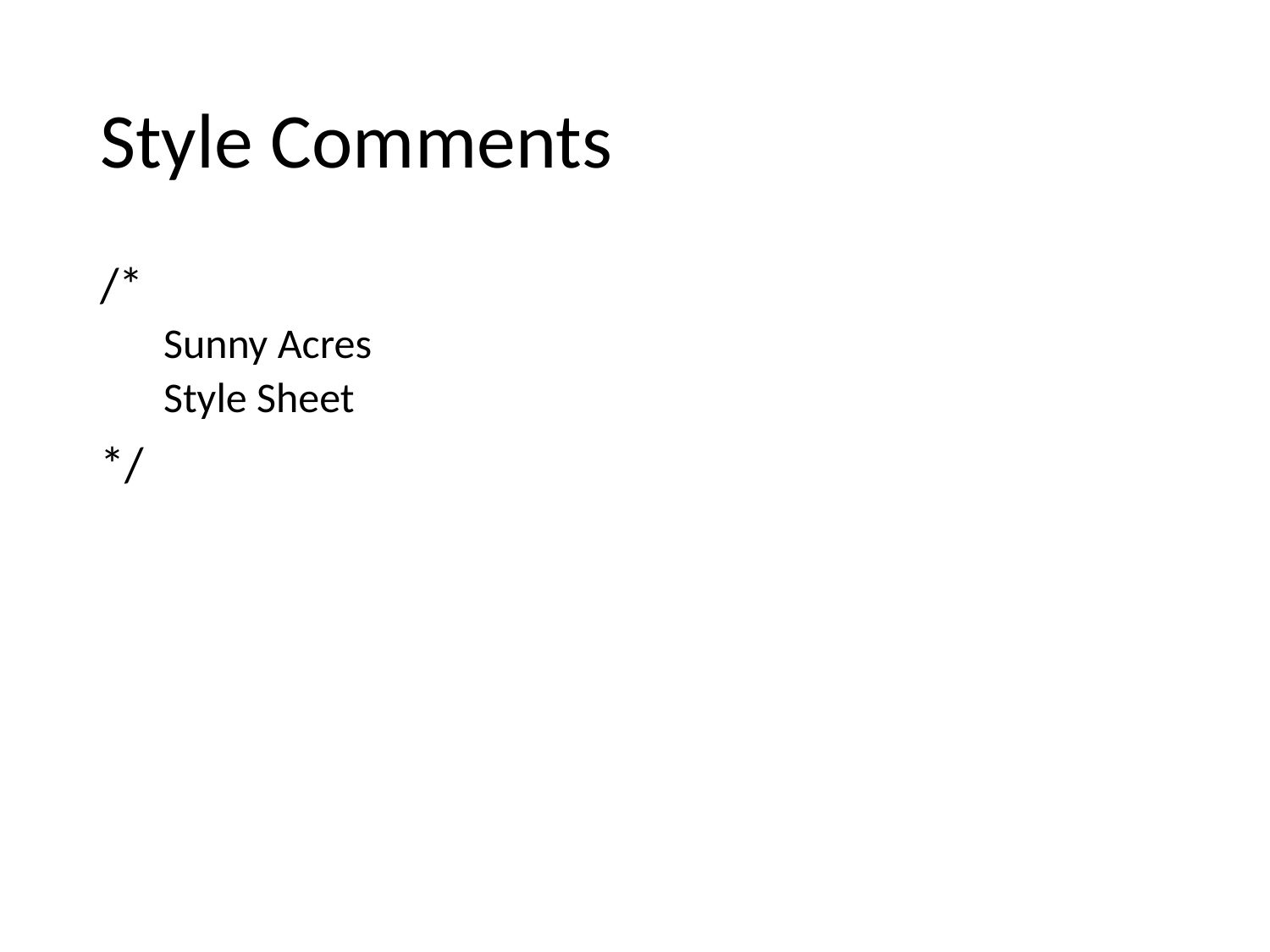

# Style Comments
/*
Sunny Acres
Style Sheet
*/